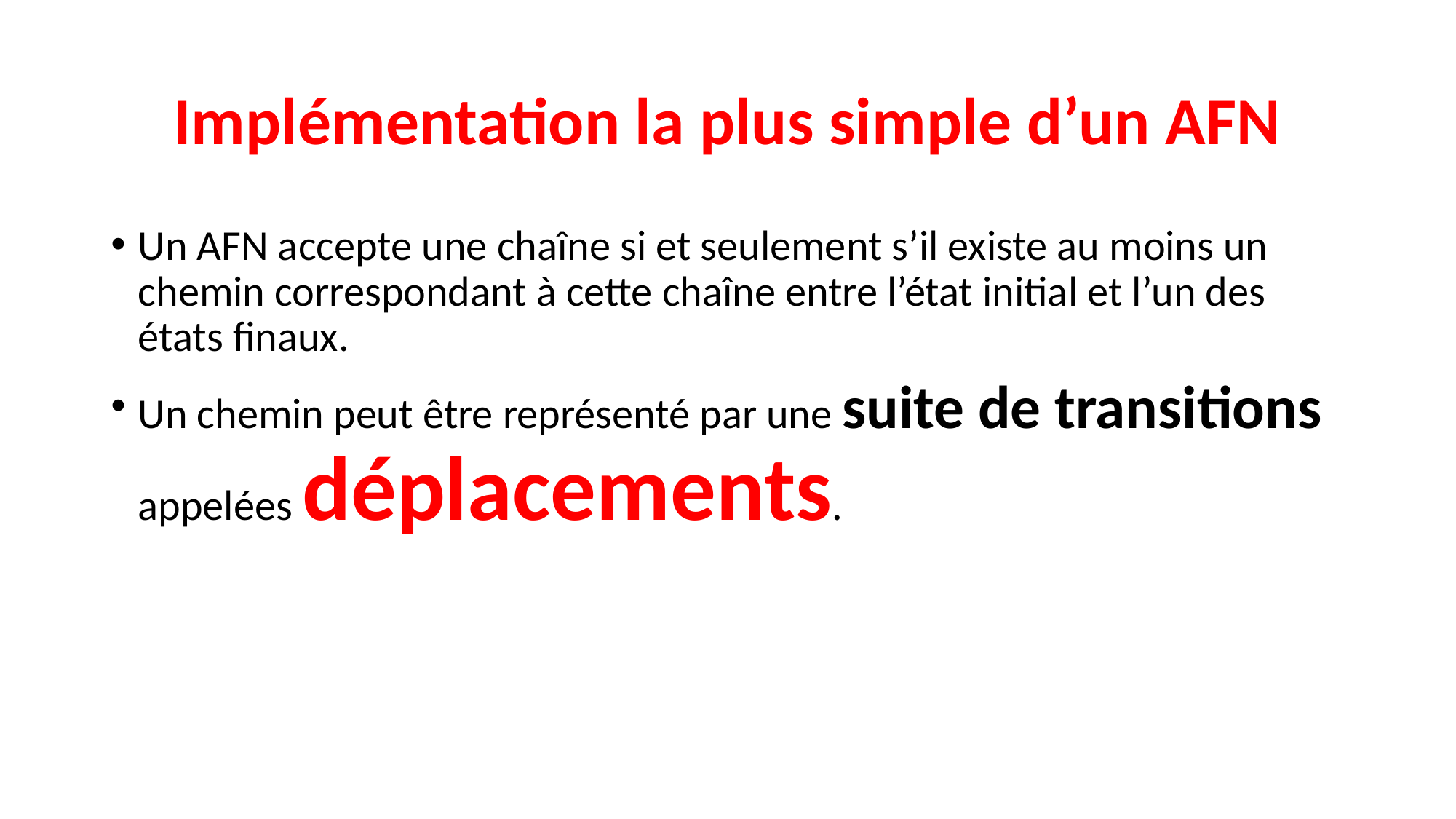

# Implémentation la plus simple d’un AFN
Un AFN accepte une chaîne si et seulement s’il existe au moins un chemin correspondant à cette chaîne entre l’état initial et l’un des états finaux.
Un chemin peut être représenté par une suite de transitions appelées déplacements.